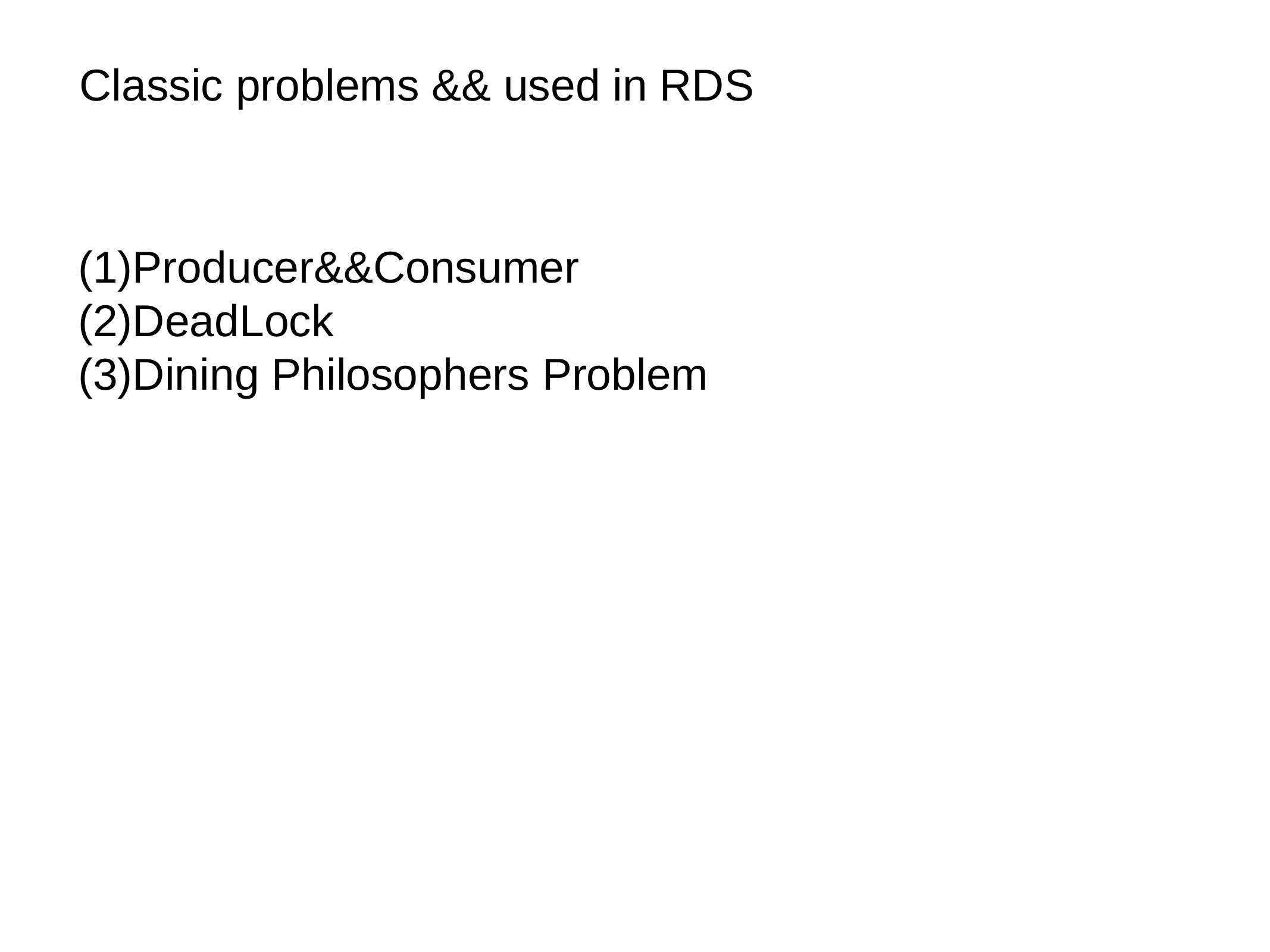

Classic problems && used in RDS
(1)Producer&&Consumer
(2)DeadLock
(3)Dining Philosophers Problem